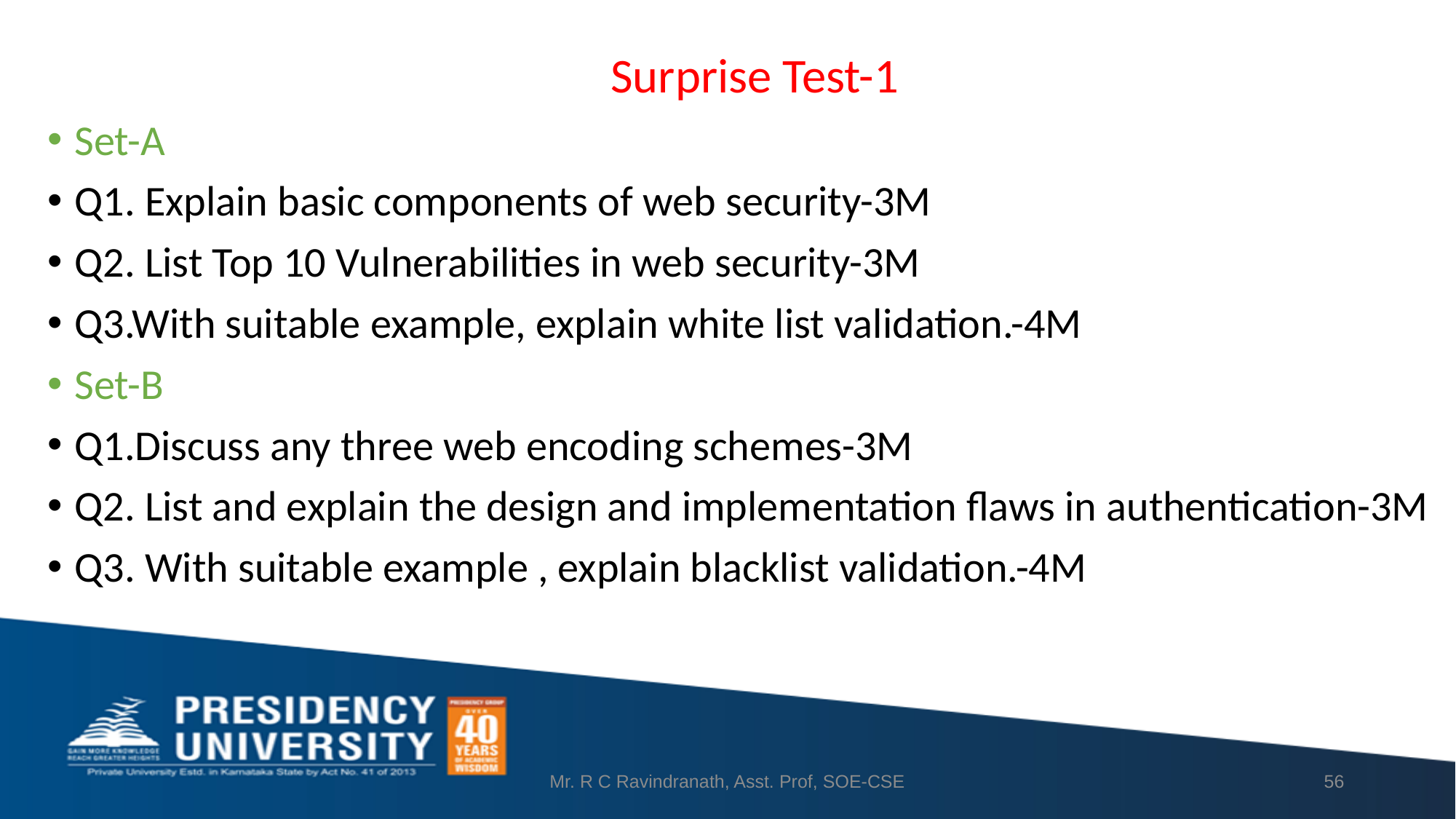

Surprise Test-1
Set-A
Q1. Explain basic components of web security-3M
Q2. List Top 10 Vulnerabilities in web security-3M
Q3.With suitable example, explain white list validation.-4M
Set-B
Q1.Discuss any three web encoding schemes-3M
Q2. List and explain the design and implementation flaws in authentication-3M
Q3. With suitable example , explain blacklist validation.-4M

Mr. R C Ravindranath, Asst. Prof, SOE-CSE
56